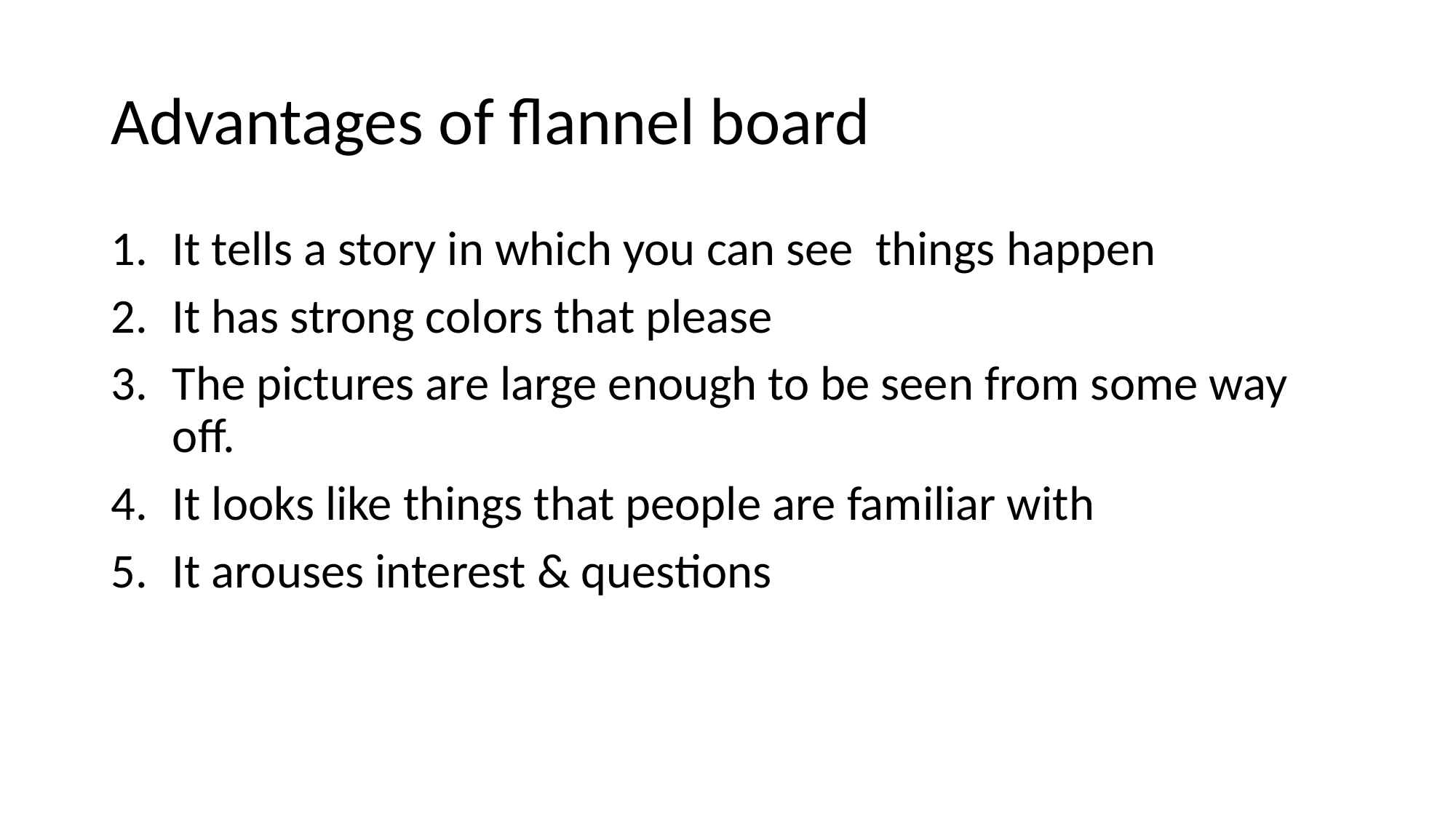

# Advantages of flannel board
It tells a story in which you can see  things happen
It has strong colors that please
The pictures are large enough to be seen from some way off.
It looks like things that people are familiar with
It arouses interest & questions